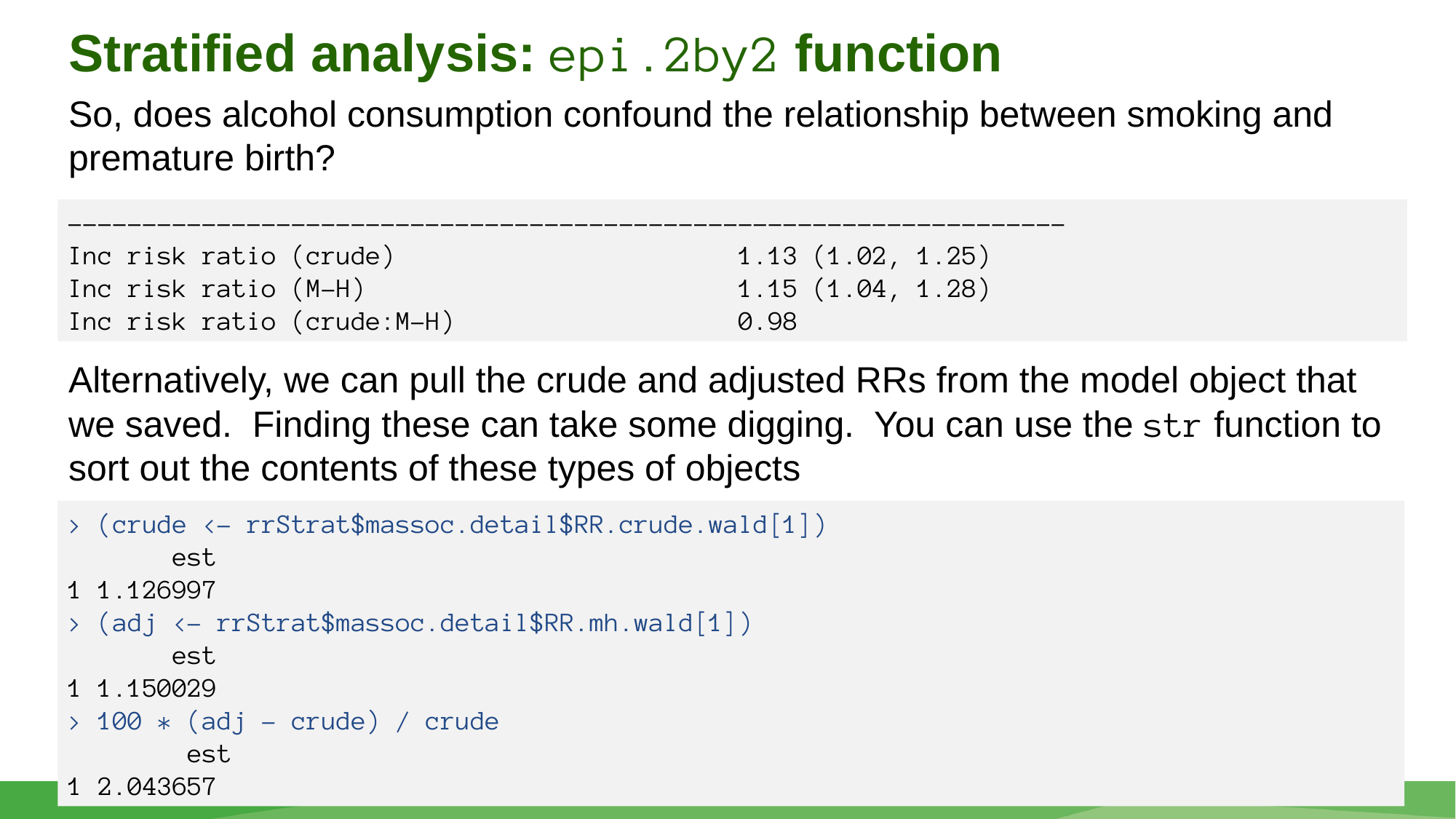

# Stratified analysis: epi.2by2 function
So, does alcohol consumption confound the relationship between smoking and premature birth?

Alternatively, we can pull the crude and adjusted RRs from the model object that we saved.  Finding these can take some digging.  You can use the str function to sort out the contents of these types of objects

-------------------------------------------------------------------
Inc risk ratio (crude)                       1.13 (1.02, 1.25)
Inc risk ratio (M-H)                         1.15 (1.04, 1.28)
Inc risk ratio (crude:M-H)                   0.98
> (crude <- rrStrat$massoc.detail$RR.crude.wald[1])
       est
1 1.126997
> (adj <- rrStrat$massoc.detail$RR.mh.wald[1])
       est
1 1.150029
> 100 * (adj - crude) / crude
        est
1 2.043657